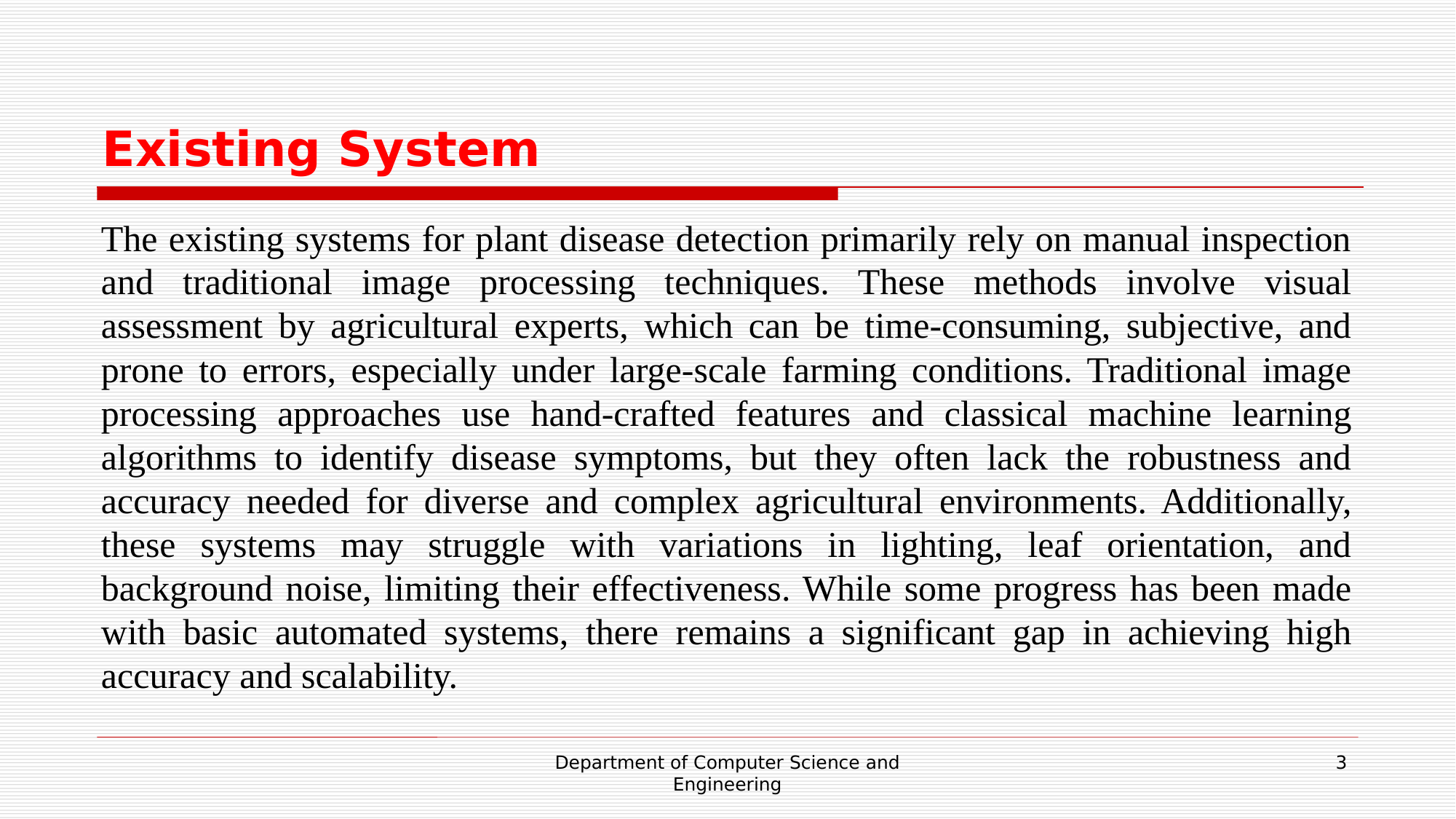

# Existing System
The existing systems for plant disease detection primarily rely on manual inspection and traditional image processing techniques. These methods involve visual assessment by agricultural experts, which can be time-consuming, subjective, and prone to errors, especially under large-scale farming conditions. Traditional image processing approaches use hand-crafted features and classical machine learning algorithms to identify disease symptoms, but they often lack the robustness and accuracy needed for diverse and complex agricultural environments. Additionally, these systems may struggle with variations in lighting, leaf orientation, and background noise, limiting their effectiveness. While some progress has been made with basic automated systems, there remains a significant gap in achieving high accuracy and scalability.

Department of Computer Science and Engineering
3